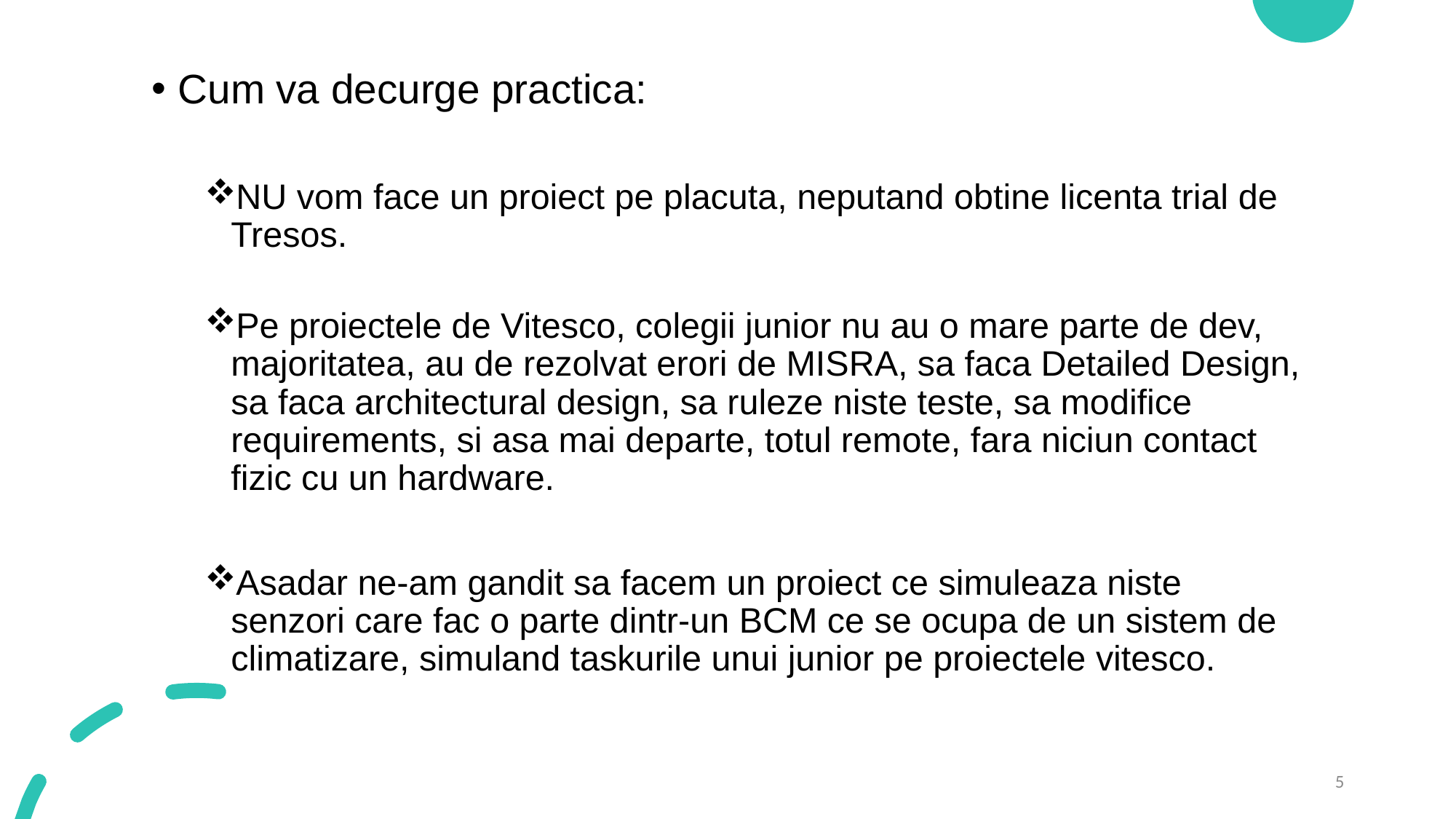

Cum va decurge practica:

NU vom face un proiect pe placuta, neputand obtine licenta trial de Tresos.

Pe proiectele de Vitesco, colegii junior nu au o mare parte de dev, majoritatea, au de rezolvat erori de MISRA, sa faca Detailed Design, sa faca architectural design, sa ruleze niste teste, sa modifice requirements, si asa mai departe, totul remote, fara niciun contact fizic cu un hardware.

Asadar ne-am gandit sa facem un proiect ce simuleaza niste senzori care fac o parte dintr-un BCM ce se ocupa de un sistem de climatizare, simuland taskurile unui junior pe proiectele vitesco.
5